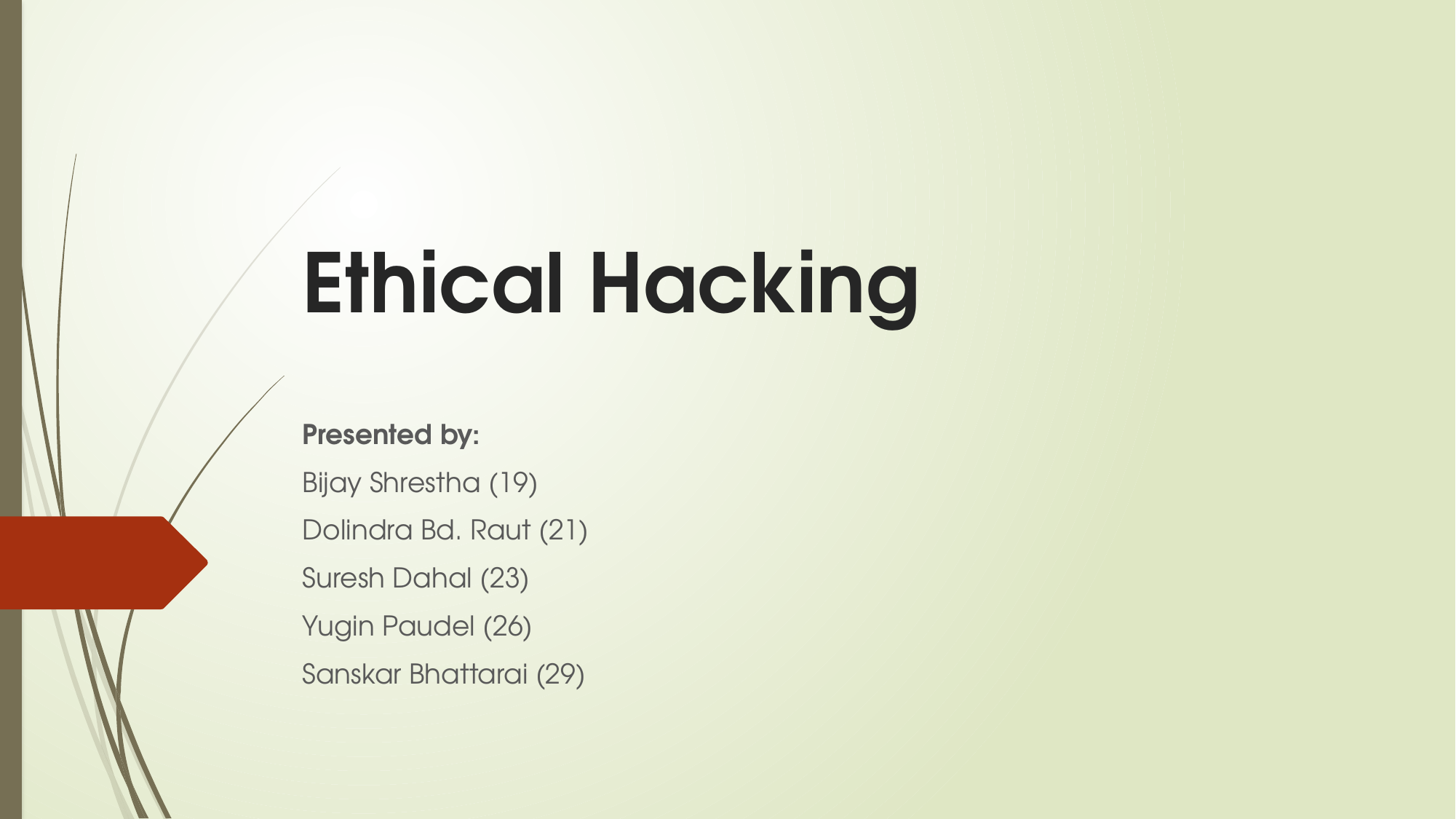

# Ethical Hacking
Presented by:
Bijay Shrestha (19)
Dolindra Bd. Raut (21)
Suresh Dahal (23)
Yugin Paudel (26)
Sanskar Bhattarai (29)